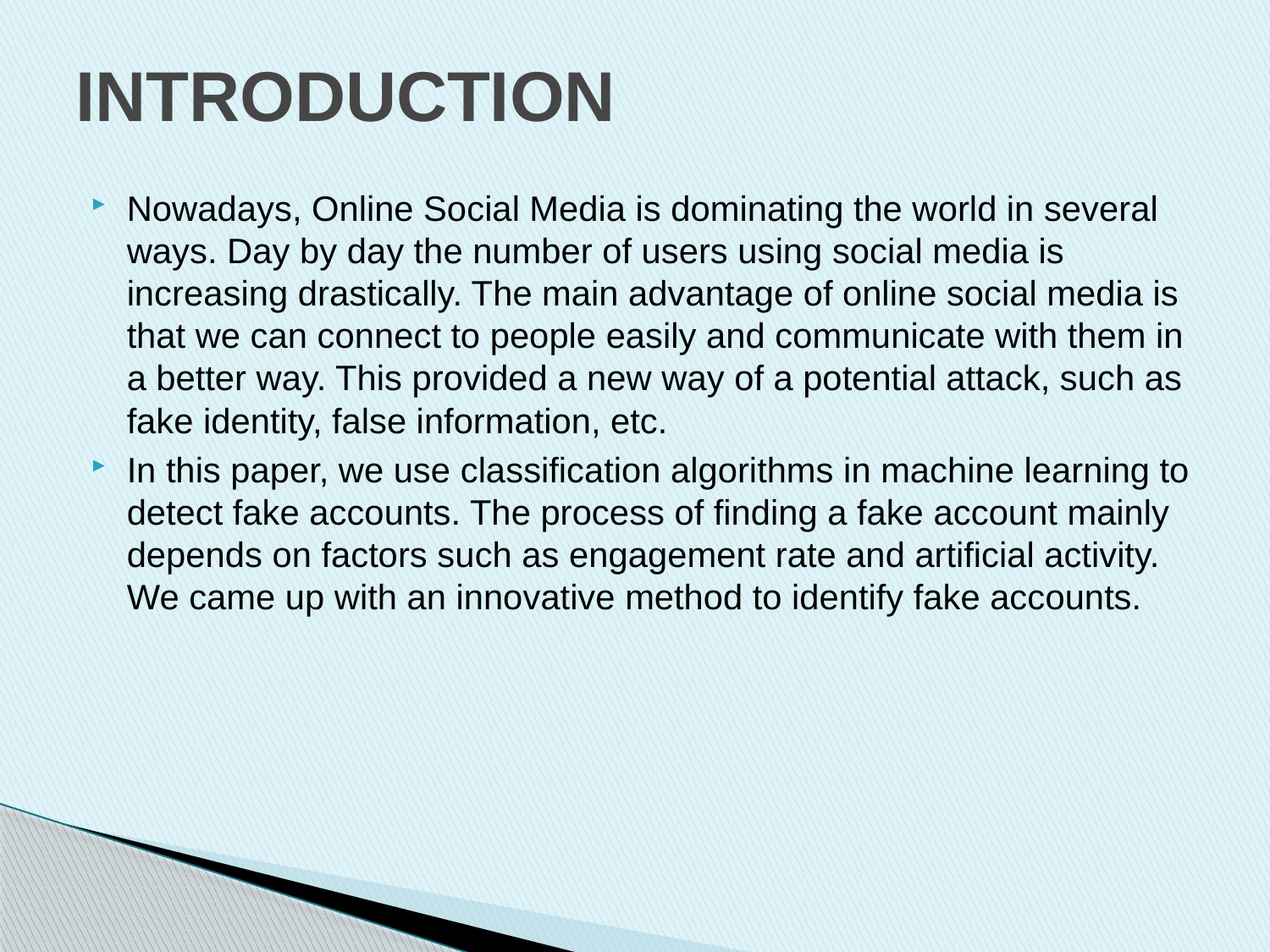

# INTRODUCTION
Nowadays, Online Social Media is dominating the world in several ways. Day by day the number of users using social media is increasing drastically. The main advantage of online social media is that we can connect to people easily and communicate with them in a better way. This provided a new way of a potential attack, such as fake identity, false information, etc.
In this paper, we use classification algorithms in machine learning to detect fake accounts. The process of finding a fake account mainly depends on factors such as engagement rate and artificial activity. We came up with an innovative method to identify fake accounts.